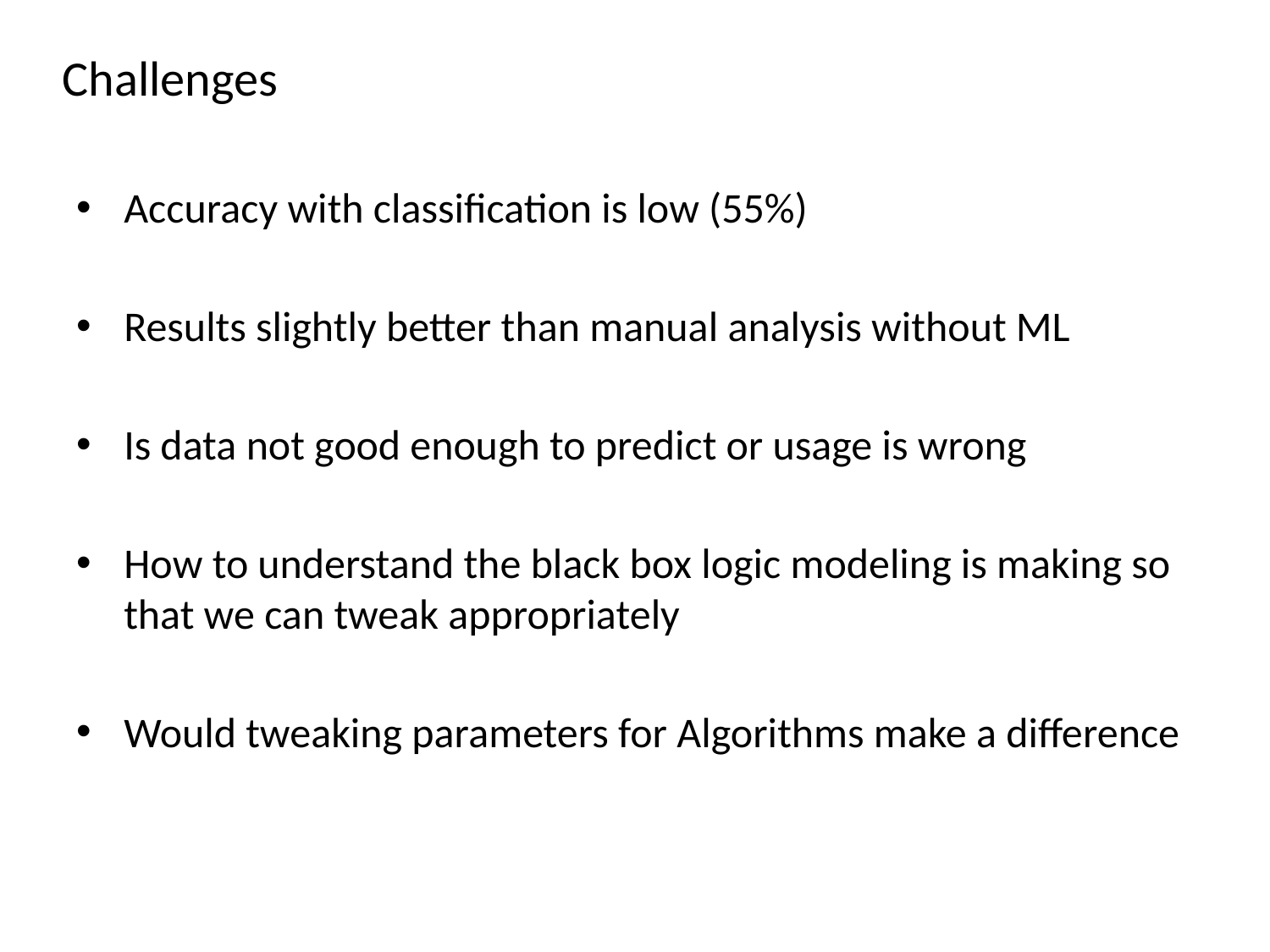

# Challenges

Accuracy with classification is low (55%)

Results slightly better than manual analysis without ML

Is data not good enough to predict or usage is wrong

How to understand the black box logic modeling is making so that we can tweak appropriately

Would tweaking parameters for Algorithms make a difference